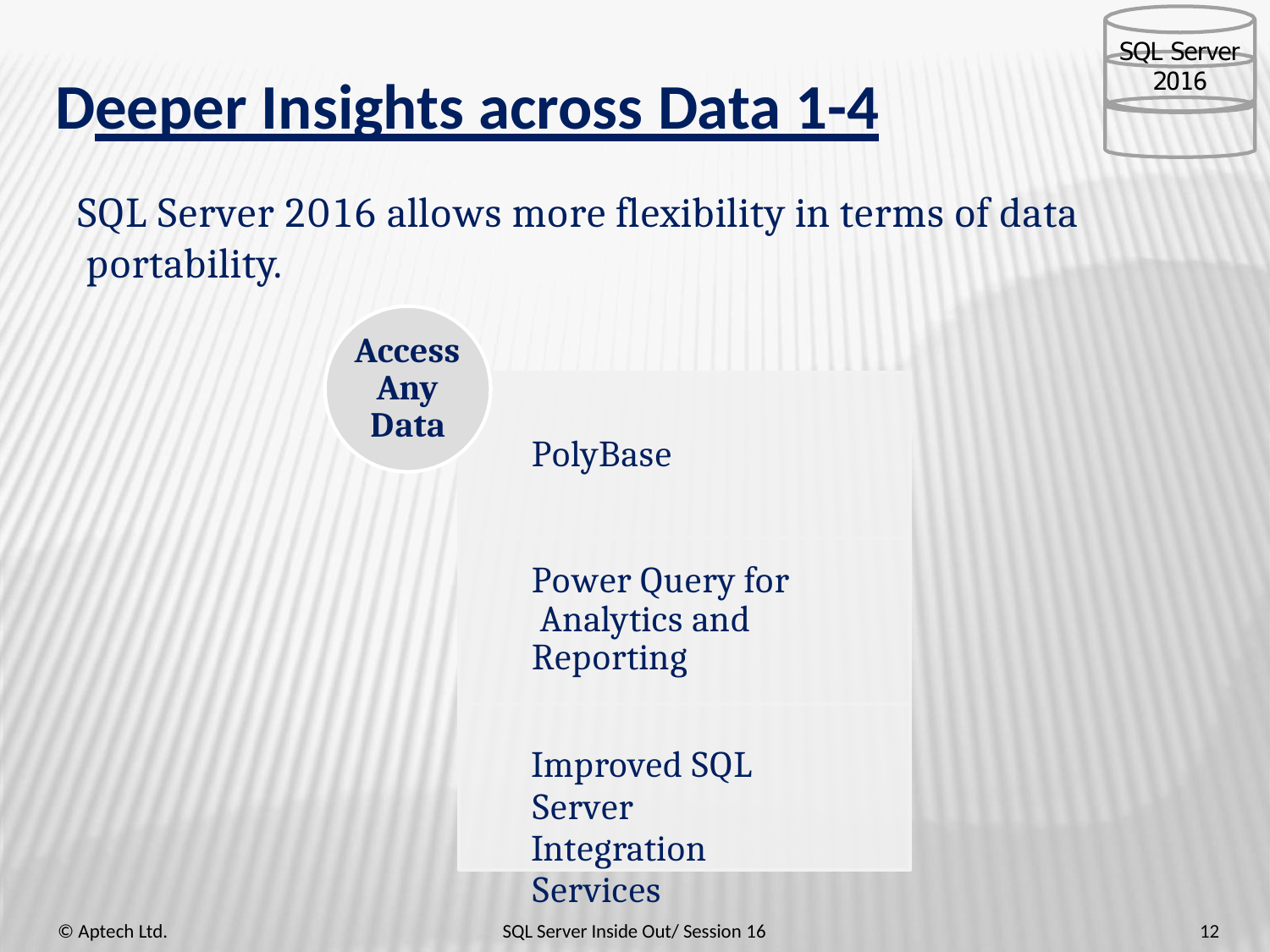

SQL Server

2016
# Deeper Insights across Data 1-4

SQL Server 2016 allows more flexibility in terms of data  portability.
Access

Any  Data

PolyBase

Power Query for  Analytics and  Reporting

Improved SQL Server
Integration Services

© Aptech Ltd.
SQL Server Inside Out/ Session 16
12